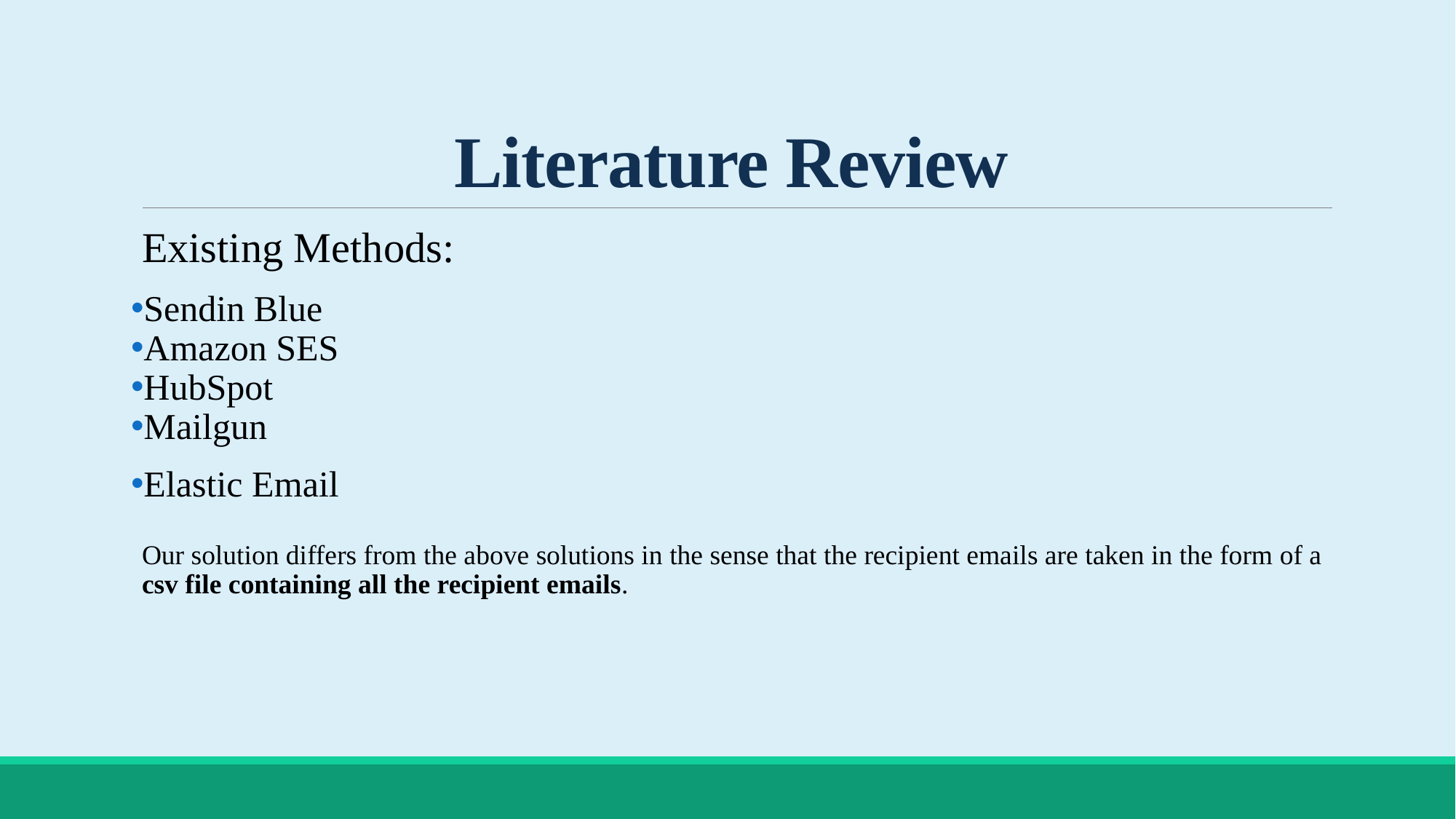

# Literature Review
Existing Methods:
Sendin Blue
Amazon SES
HubSpot
Mailgun
Elastic Email
Our solution differs from the above solutions in the sense that the recipient emails are taken in the form of a csv file containing all the recipient emails.